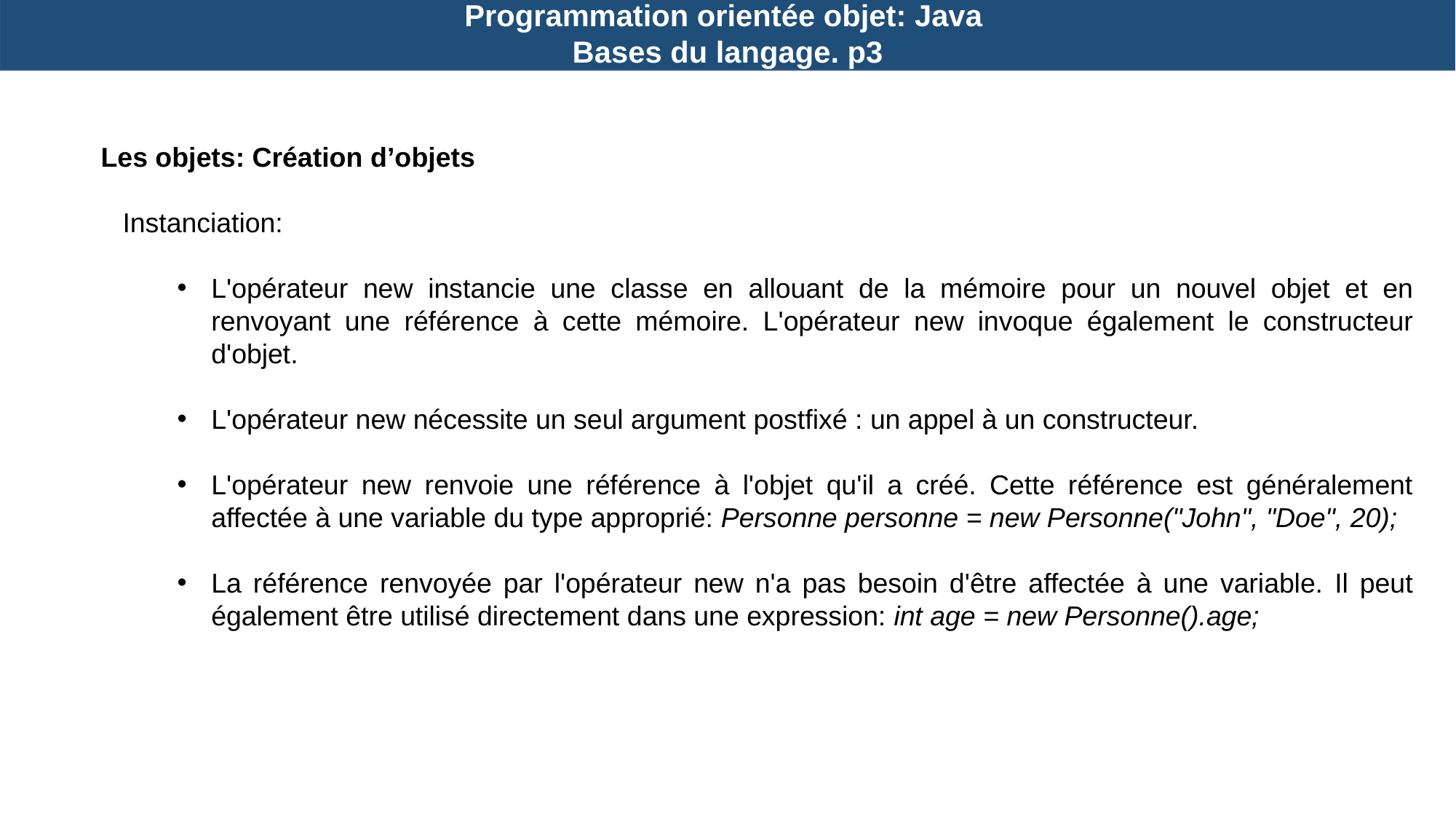

Programmation orientée objet: Java
Bases du langage. p3
Les objets: Création d’objets
Instanciation:

L'opérateur new instancie une classe en allouant de la mémoire pour un nouvel objet et en renvoyant une référence à cette mémoire. L'opérateur new invoque également le constructeur d'objet.

L'opérateur new nécessite un seul argument postfixé : un appel à un constructeur.

L'opérateur new renvoie une référence à l'objet qu'il a créé. Cette référence est généralement affectée à une variable du type approprié: Personne personne = new Personne("John", "Doe", 20);

La référence renvoyée par l'opérateur new n'a pas besoin d'être affectée à une variable. Il peut également être utilisé directement dans une expression: int age = new Personne().age;